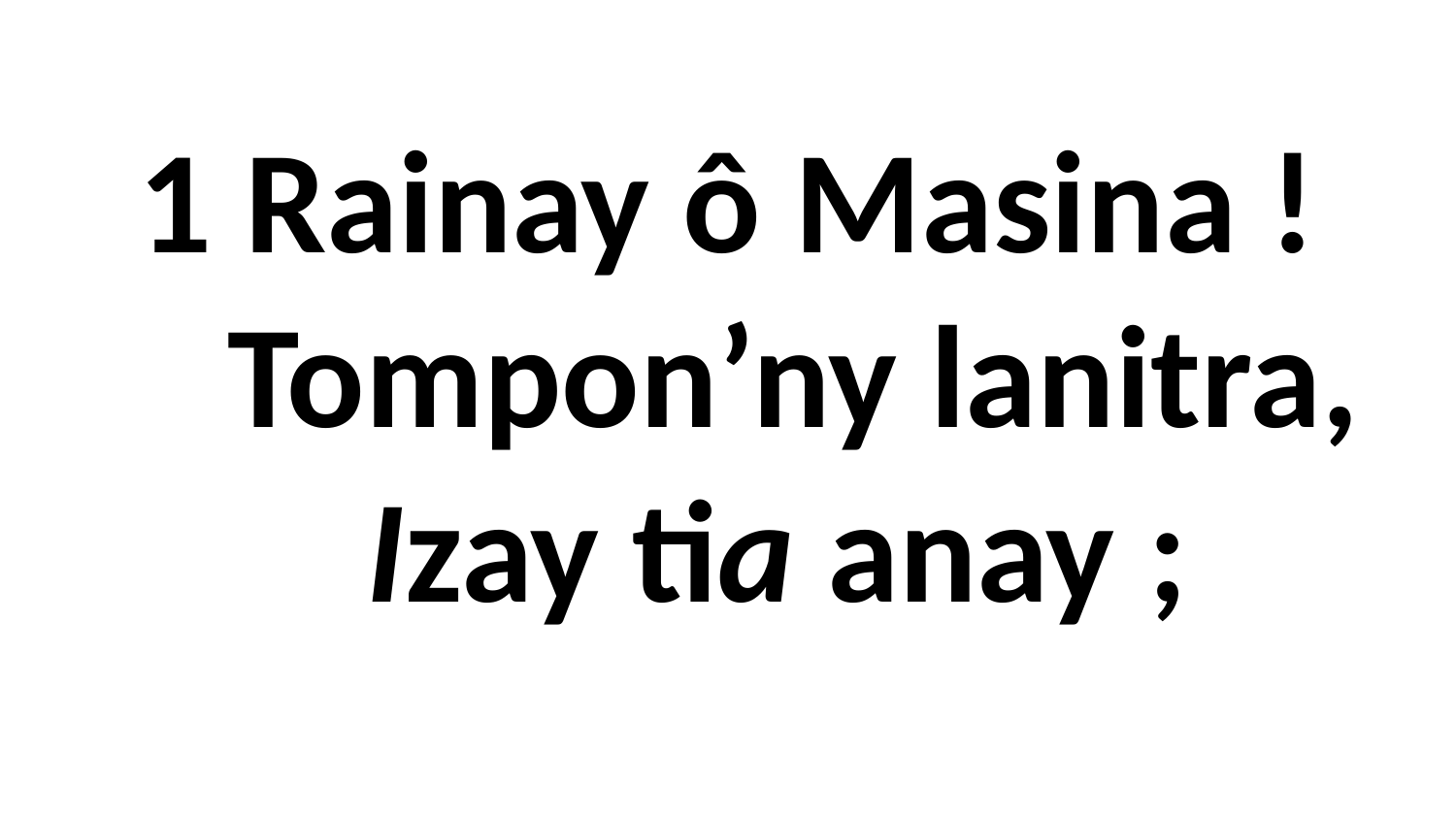

1 Rainay ô Masina !
    Tompon’ny lanitra,
   Izay tia anay ;